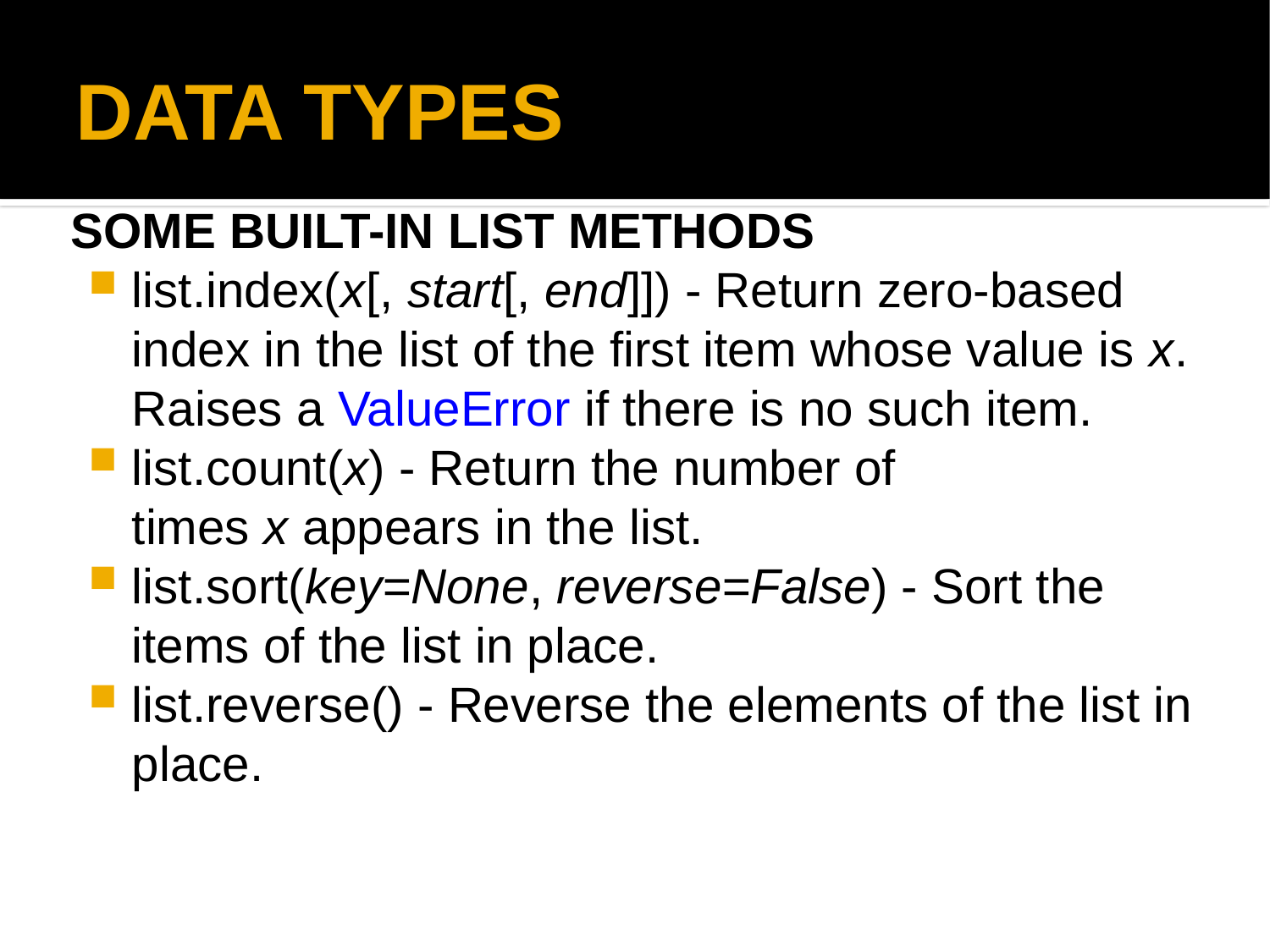

DATA TYPES
SOME BUILT-IN LIST METHODS
list.index(x[, start[, end]]) - Return zero-based index in the list of the first item whose value is x. Raises a ValueError if there is no such item.
list.count(x) - Return the number of times x appears in the list.
list.sort(key=None, reverse=False) - Sort the items of the list in place.
list.reverse() - Reverse the elements of the list in place.